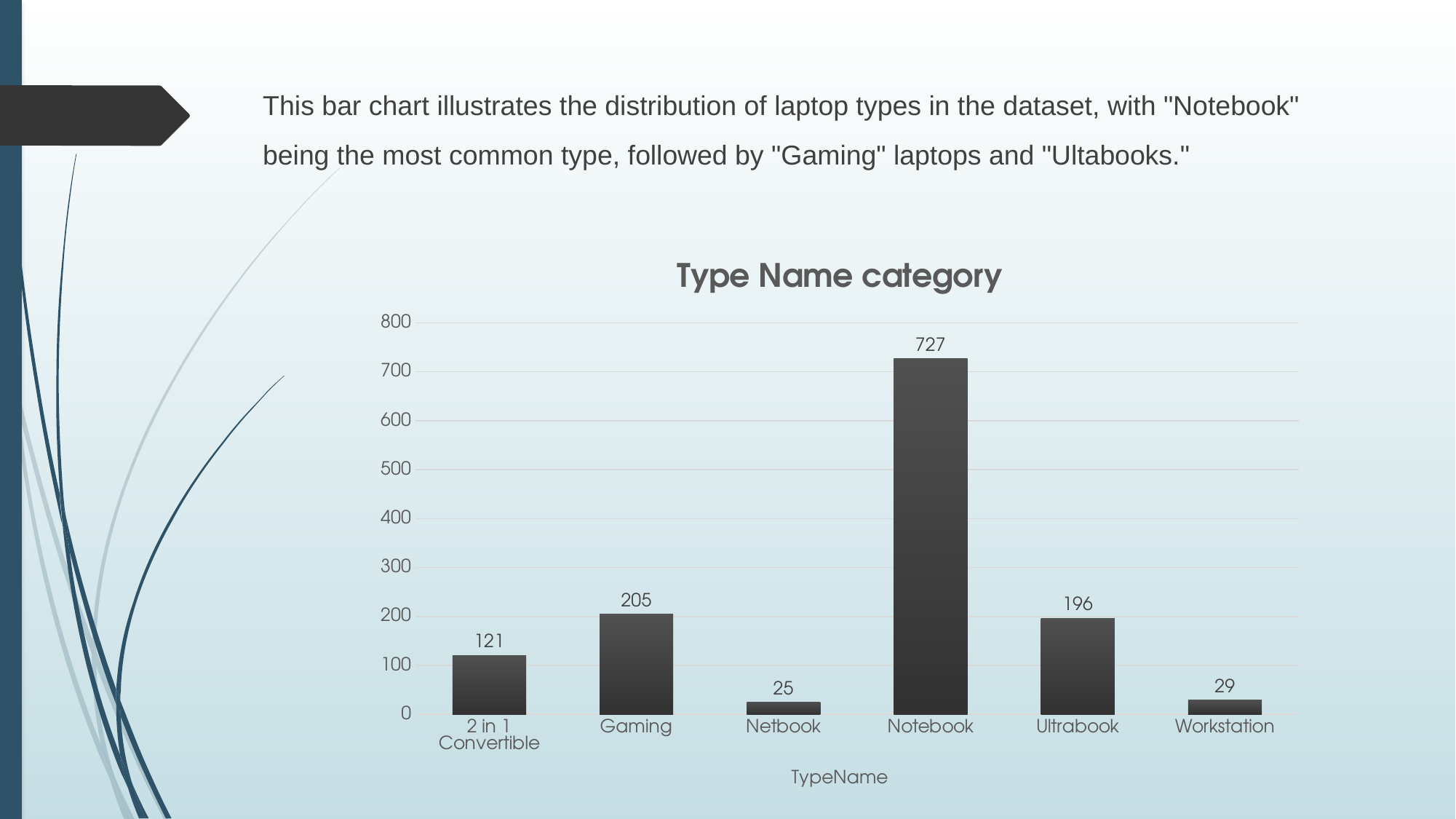

This bar chart illustrates the distribution of laptop types in the dataset, with "Notebook" being the most common type, followed by "Gaming" laptops and "Ultabooks."

### Chart: Type Name category

| Category | Total |
|---|---|
| 2 in 1 Convertible | 121.0 |
| Gaming | 205.0 |
| Netbook | 25.0 |
| Notebook | 727.0 |
| Ultrabook | 196.0 |
| Workstation | 29.0 |